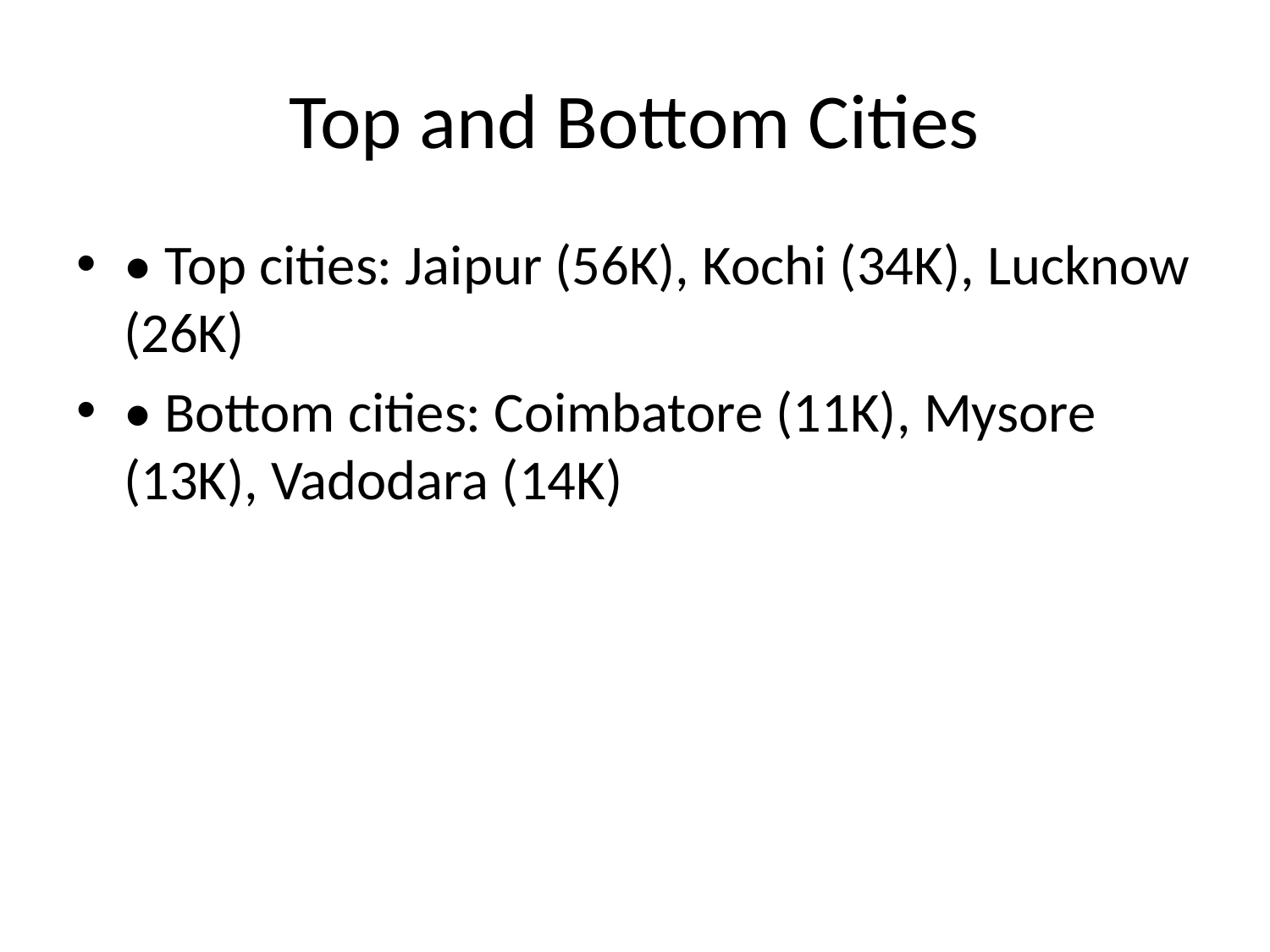

# Top and Bottom Cities
• Top cities: Jaipur (56K), Kochi (34K), Lucknow (26K)
• Bottom cities: Coimbatore (11K), Mysore (13K), Vadodara (14K)